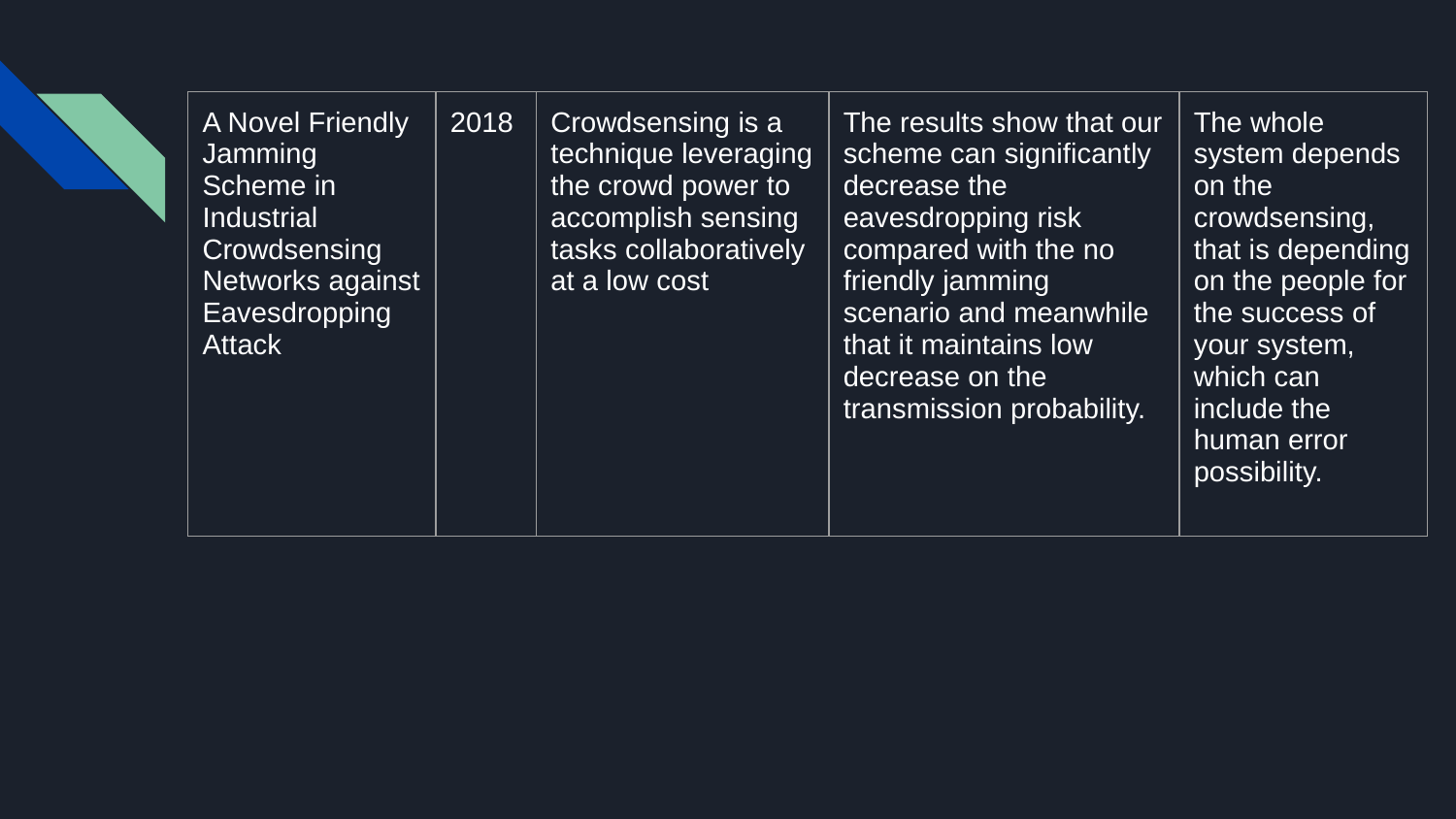

| A Novel Friendly Jamming Scheme in Industrial Crowdsensing Networks against Eavesdropping Attack | 2018 | Crowdsensing is a technique leveraging the crowd power to accomplish sensing tasks collaboratively at a low cost | The results show that our scheme can significantly decrease the eavesdropping risk compared with the no friendly jamming scenario and meanwhile that it maintains low decrease on the transmission probability. | The whole system depends on the crowdsensing, that is depending on the people for the success of your system, which can include the human error possibility. |
| --- | --- | --- | --- | --- |